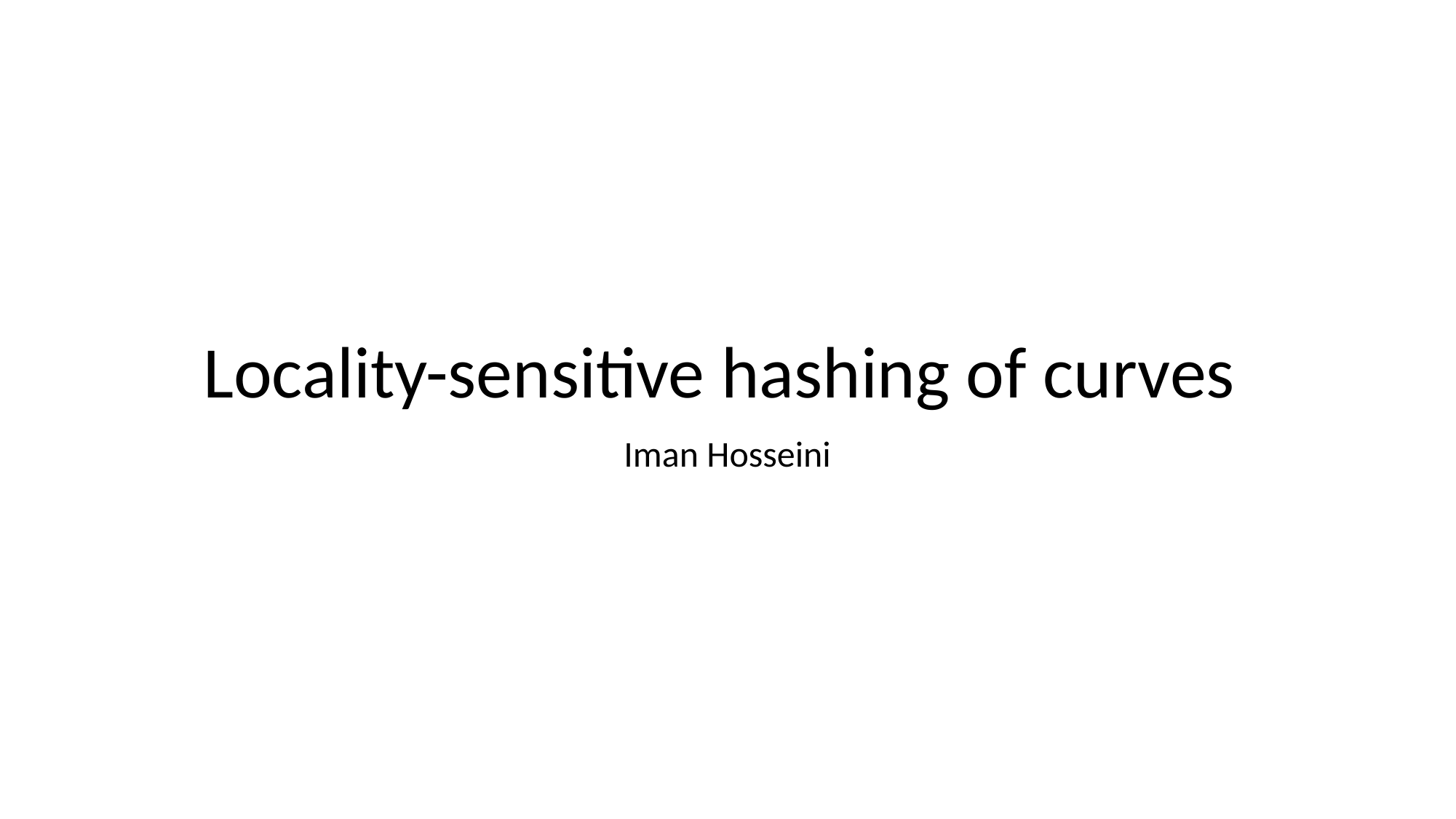

# Locality-sensitive hashing of curves
Iman Hosseini